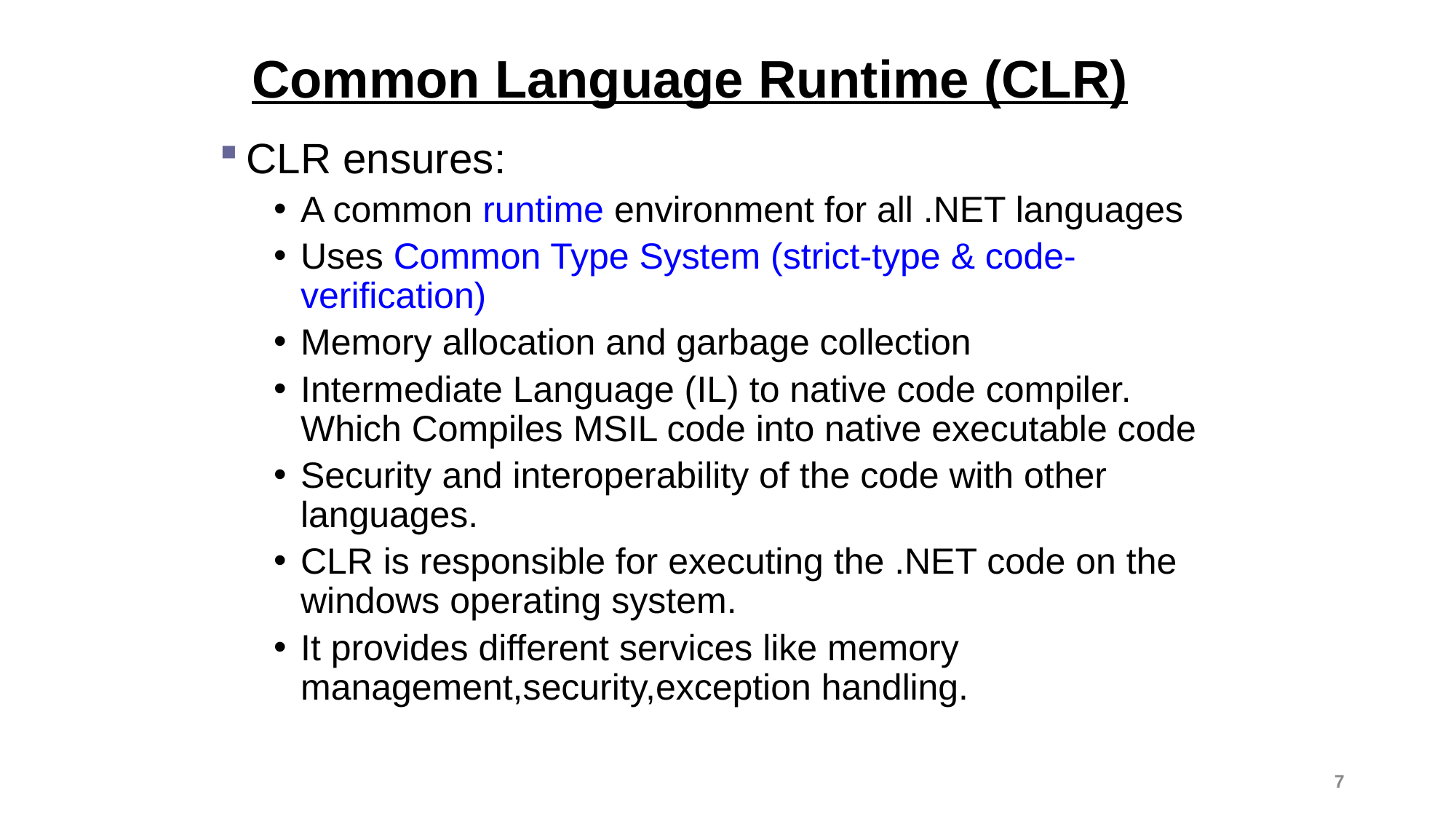

Common Language Runtime (CLR)
CLR ensures:
A common runtime environment for all .NET languages
Uses Common Type System (strict-type & code-verification)
Memory allocation and garbage collection
Intermediate Language (IL) to native code compiler. Which Compiles MSIL code into native executable code
Security and interoperability of the code with other languages.
CLR is responsible for executing the .NET code on the windows operating system.
It provides different services like memory management,security,exception handling.
7